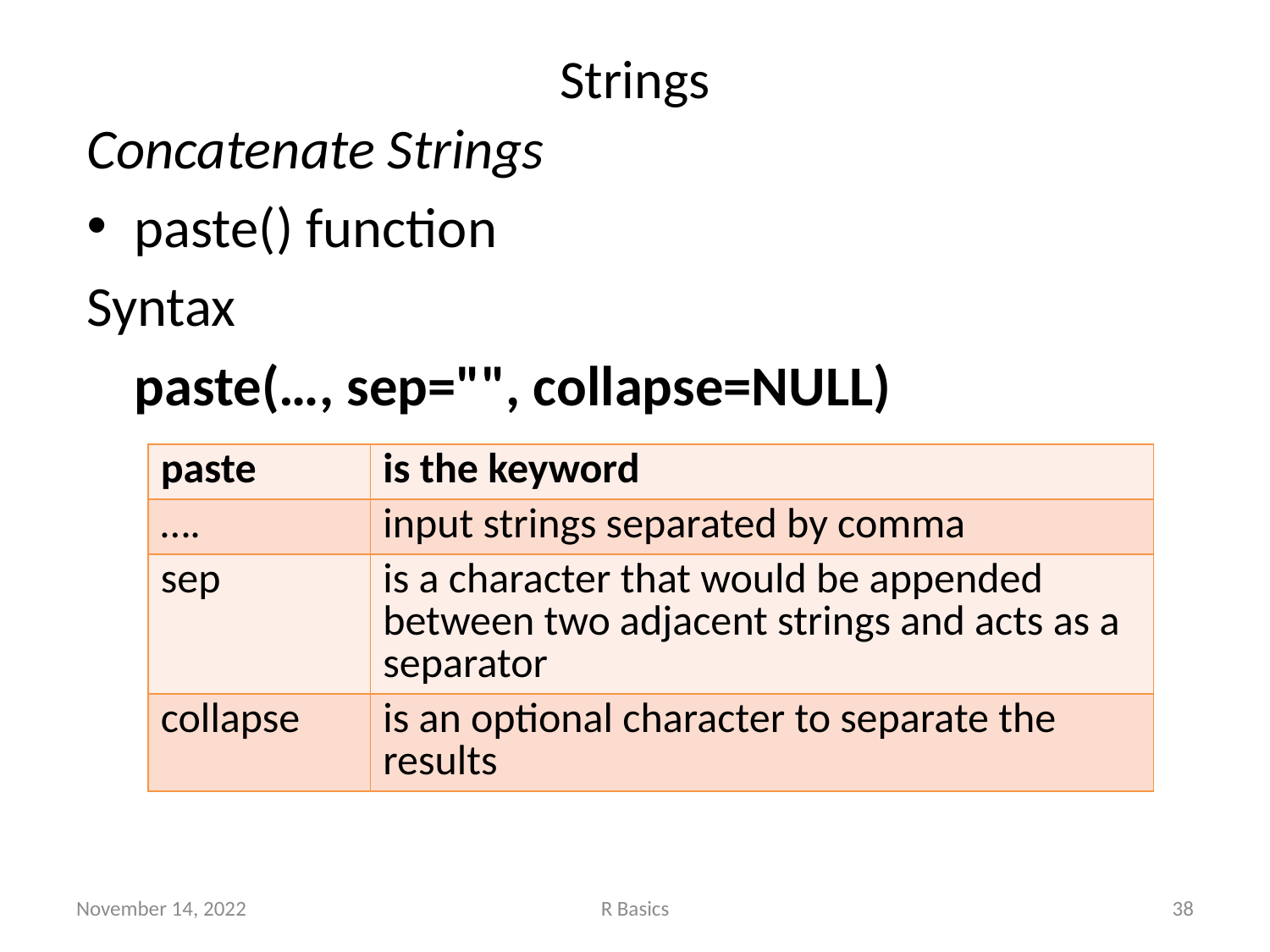

# Strings
Concatenate Strings
paste() function
Syntax
	paste(…, sep="", collapse=NULL)

| paste | is the keyword |
| --- | --- |
| …. | input strings separated by comma |
| sep | is a character that would be appended between two adjacent strings and acts as a separator |
| collapse | is an optional character to separate the results |
November 14, 2022
R Basics
38